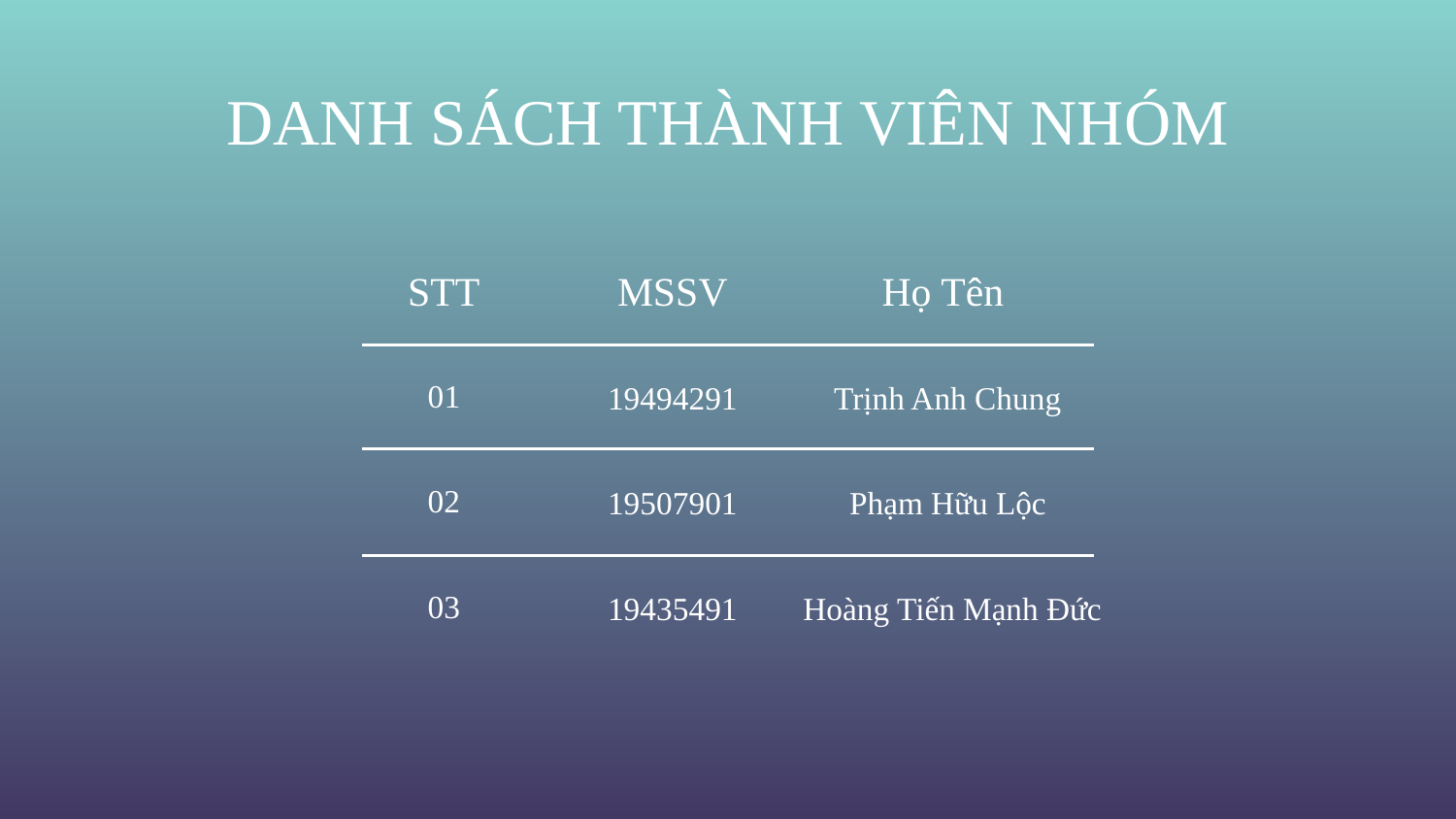

DANH SÁCH THÀNH VIÊN NHÓM
MSSV
STT
Họ Tên
01
Trịnh Anh Chung
19494291
02
Phạm Hữu Lộc
19507901
03
19435491
Hoàng Tiến Mạnh Đức